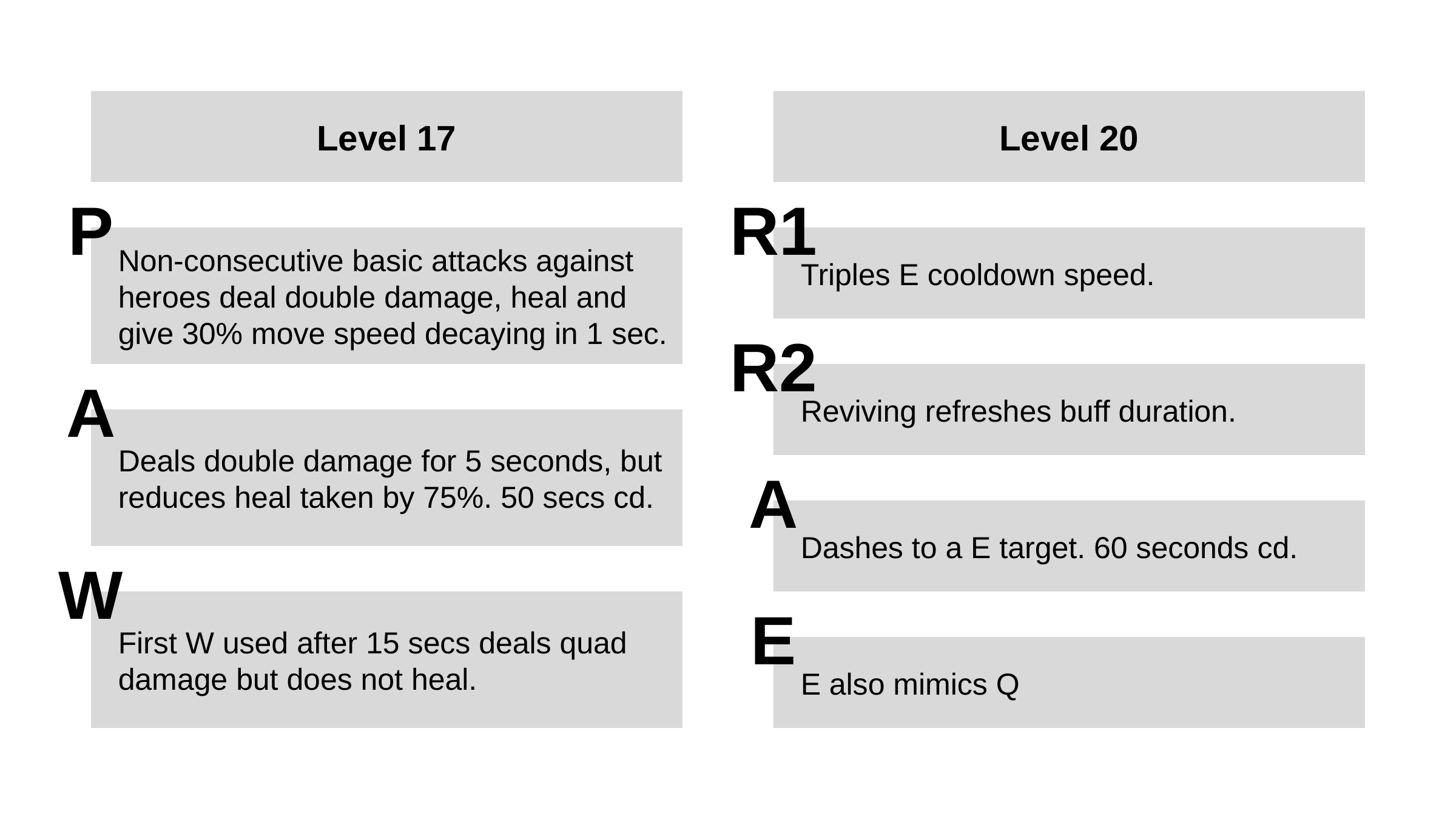

Level 17
Level 20
P
R1
Non-consecutive basic attacks against heroes deal double damage, heal and give 30% move speed decaying in 1 sec.
Triples E cooldown speed.
R2
A
Reviving refreshes buff duration.
Deals double damage for 5 seconds, but reduces heal taken by 75%. 50 secs cd.
A
Dashes to a E target. 60 seconds cd.
W
First W used after 15 secs deals quad damage but does not heal.
E
E also mimics Q